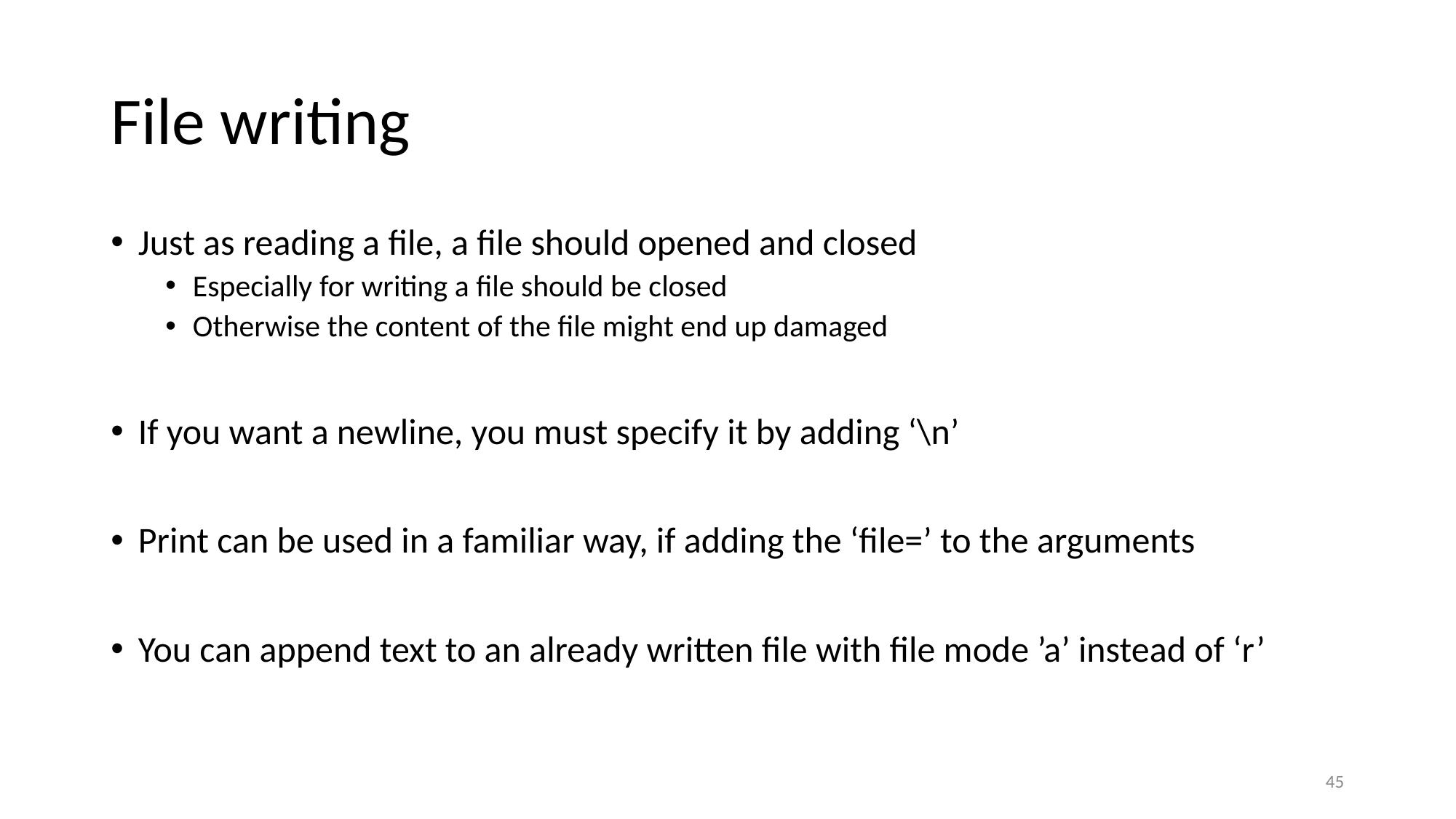

# File writing
Just as reading a file, a file should opened and closed
Especially for writing a file should be closed
Otherwise the content of the file might end up damaged

If you want a newline, you must specify it by adding ‘\n’

Print can be used in a familiar way, if adding the ‘file=’ to the arguments

You can append text to an already written file with file mode ’a’ instead of ‘r’

45